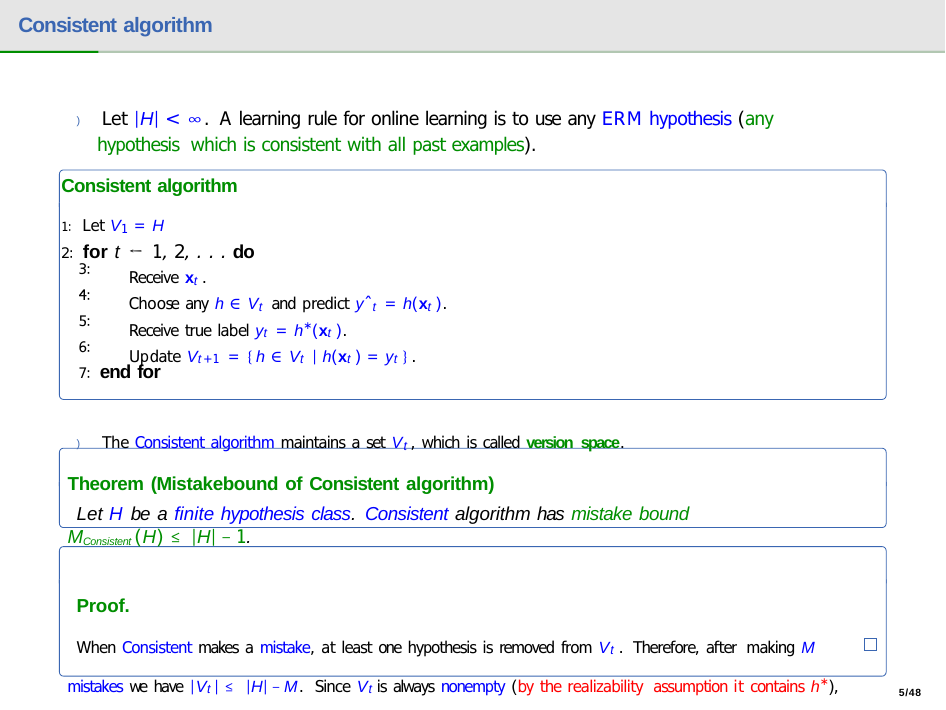

# Consistent algorithm

) Let |H| < ∞. A learning rule for online learning is to use any ERM hypothesis (any hypothesis  which is consistent with all past examples).

Consistent algorithm
1: Let V1 = H
2:  for t ← 1, 2, . . . do

3:
4:
5:
6:
Receive xt .
Choose any h ∈ Vt  and predict yˆt  = h(xt ).
Receive true label yt  = h∗(xt ).
Update Vt+1  = {h ∈ Vt  | h(xt ) = yt }.
7: end for
) The Consistent algorithm maintains a set Vt , which is called version space.  Theorem (Mistakebound of Consistent algorithm)
Let H be a finite hypothesis class. Consistent algorithm has mistake bound MConsistent (H) ≤ |H| − 1.

Proof.
When Consistent makes a mistake, at least one hypothesis is removed from Vt . Therefore, after  making M mistakes we have |Vt | ≤ |H| − M. Since Vt is always nonempty (by the realizability  assumption it contains h∗), we have 1 ≤ |Vt | ≤ |H| − M.

5/48